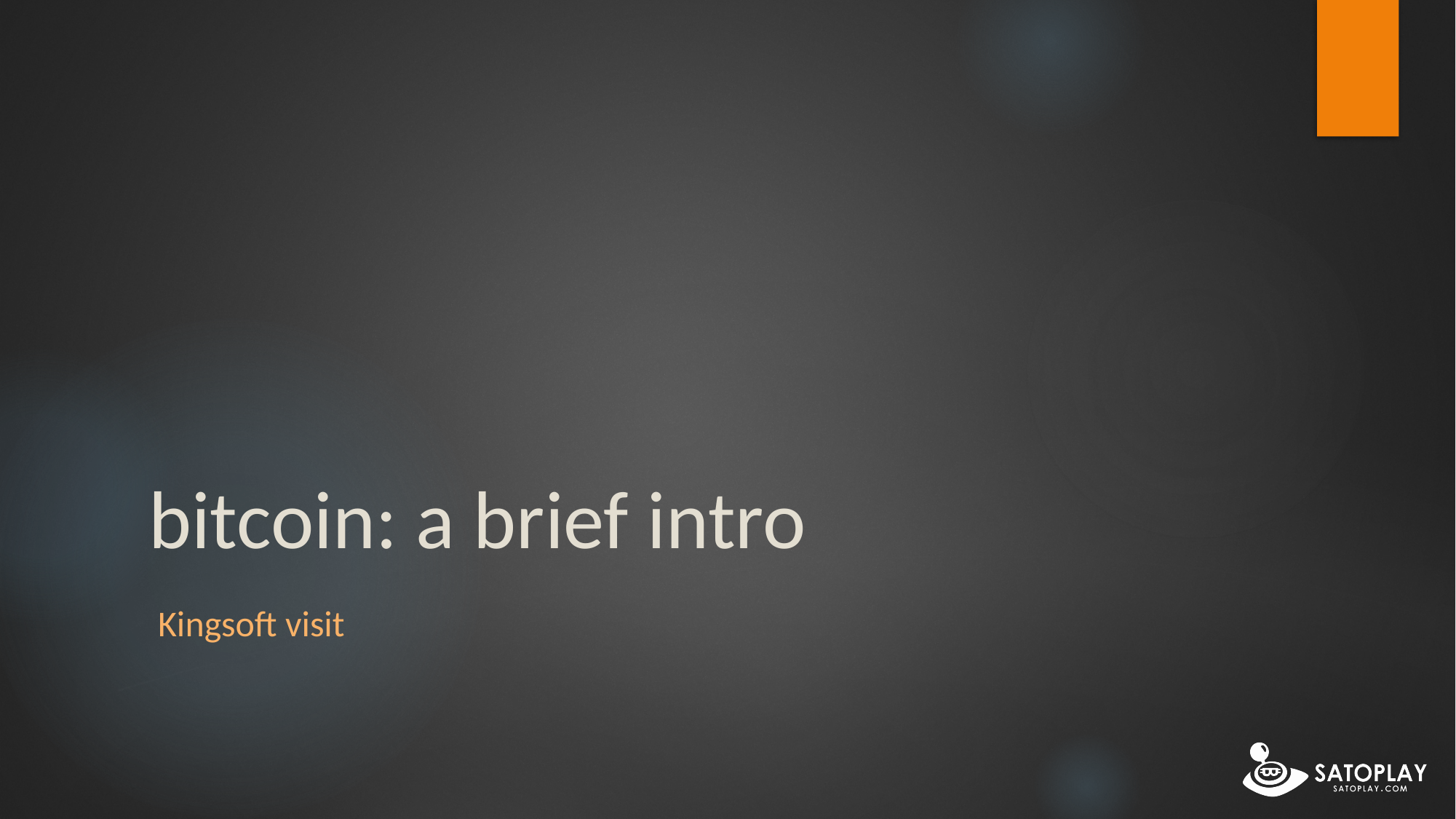

# bitcoin: a brief intro
Kingsoft visit